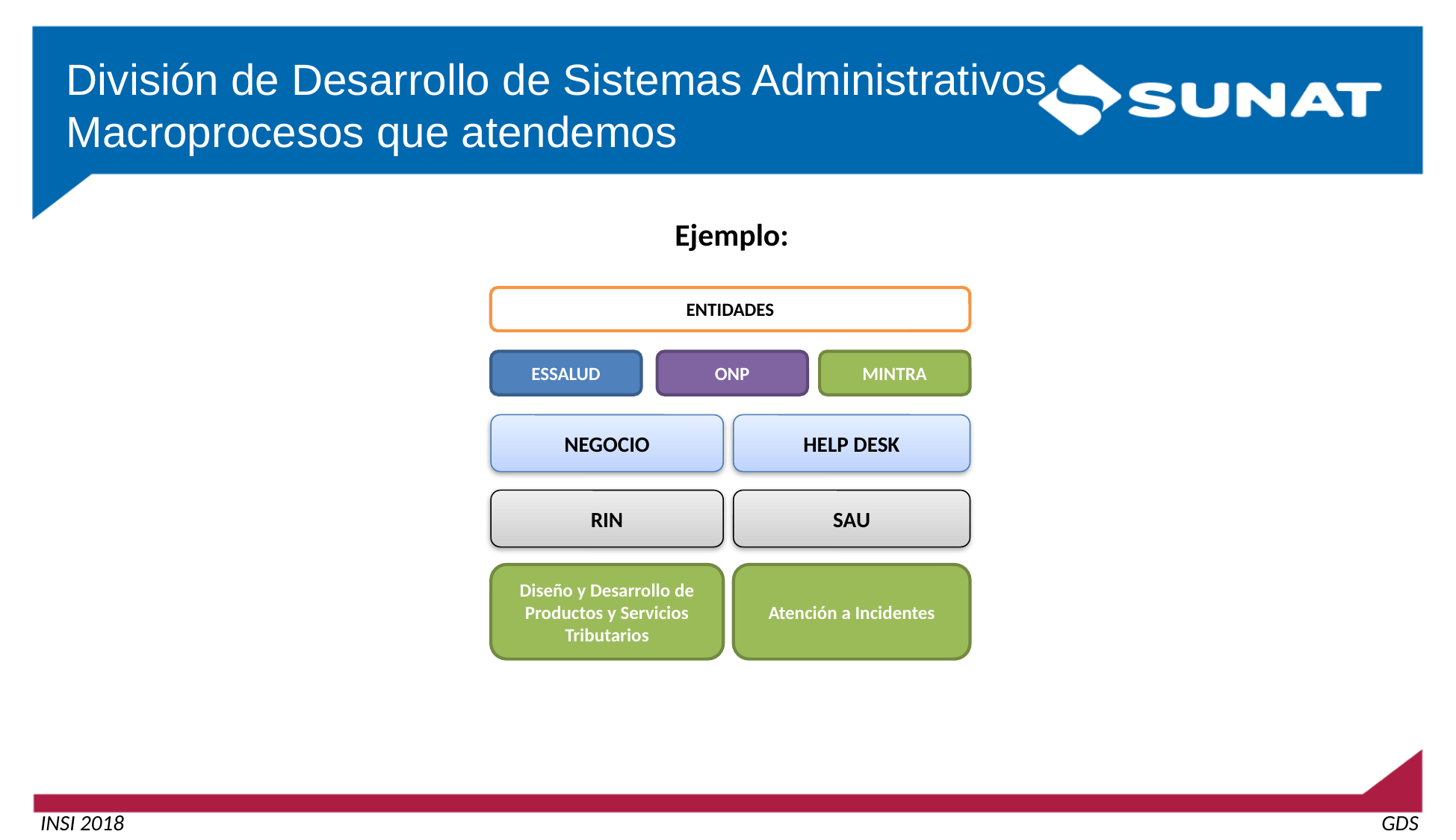

# División de Desarrollo de Sistemas Administrativos Macroprocesos que atendemos
Ejemplo:
ENTIDADES
ONP
MINTRA
ESSALUD
NEGOCIO
HELP DESK
RIN
SAU
Diseño y Desarrollo de Productos y Servicios Tributarios
Atención a Incidentes